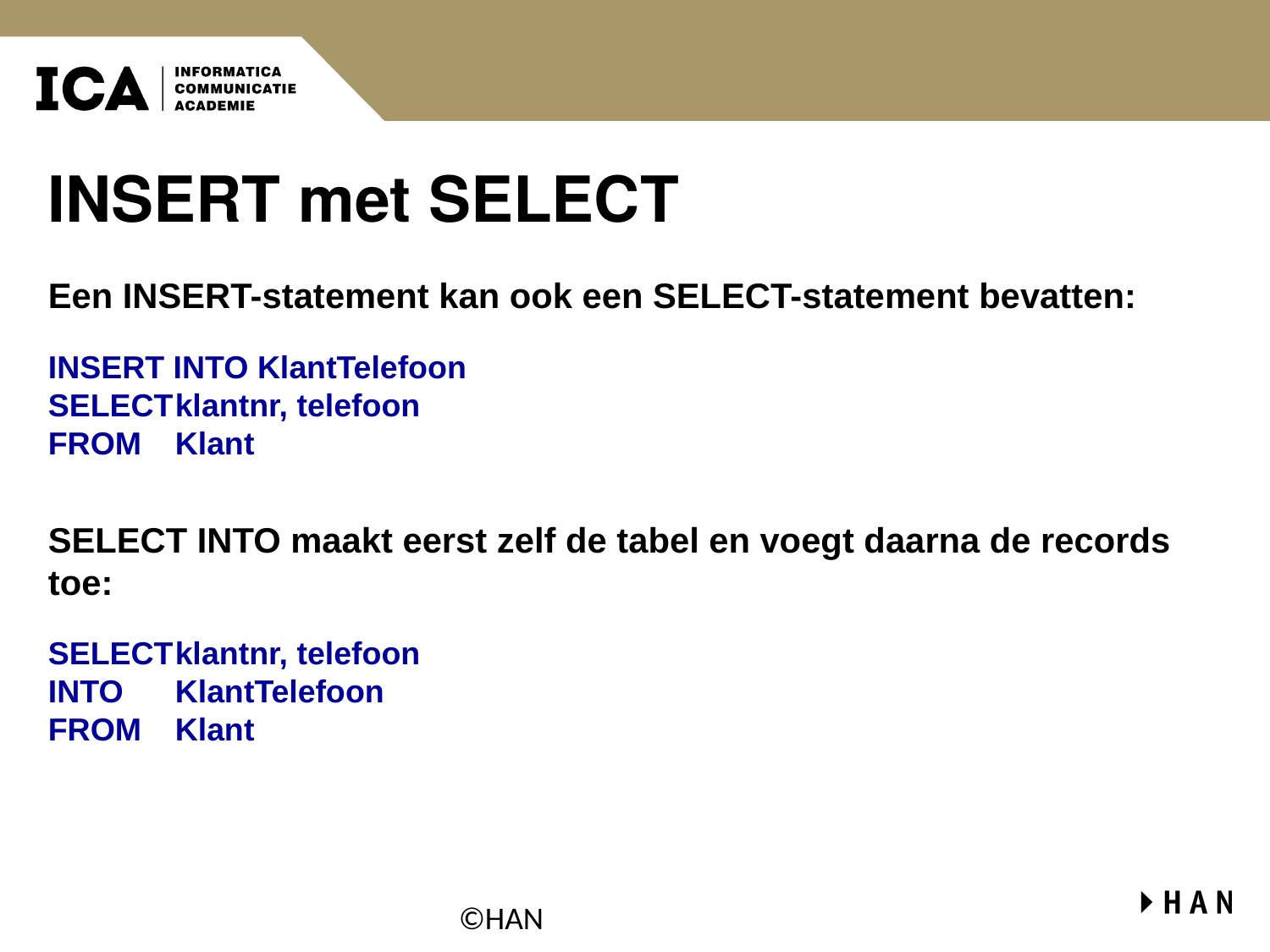

# INSERT met SELECT
Een INSERT-statement kan ook een SELECT-statement bevatten:

INSERT INTO KlantTelefoon
SELECT	klantnr, telefoon
FROM	Klant

SELECT INTO maakt eerst zelf de tabel en voegt daarna de records toe:

SELECT	klantnr, telefoon
INTO 	KlantTelefoon
FROM	Klant
©HAN